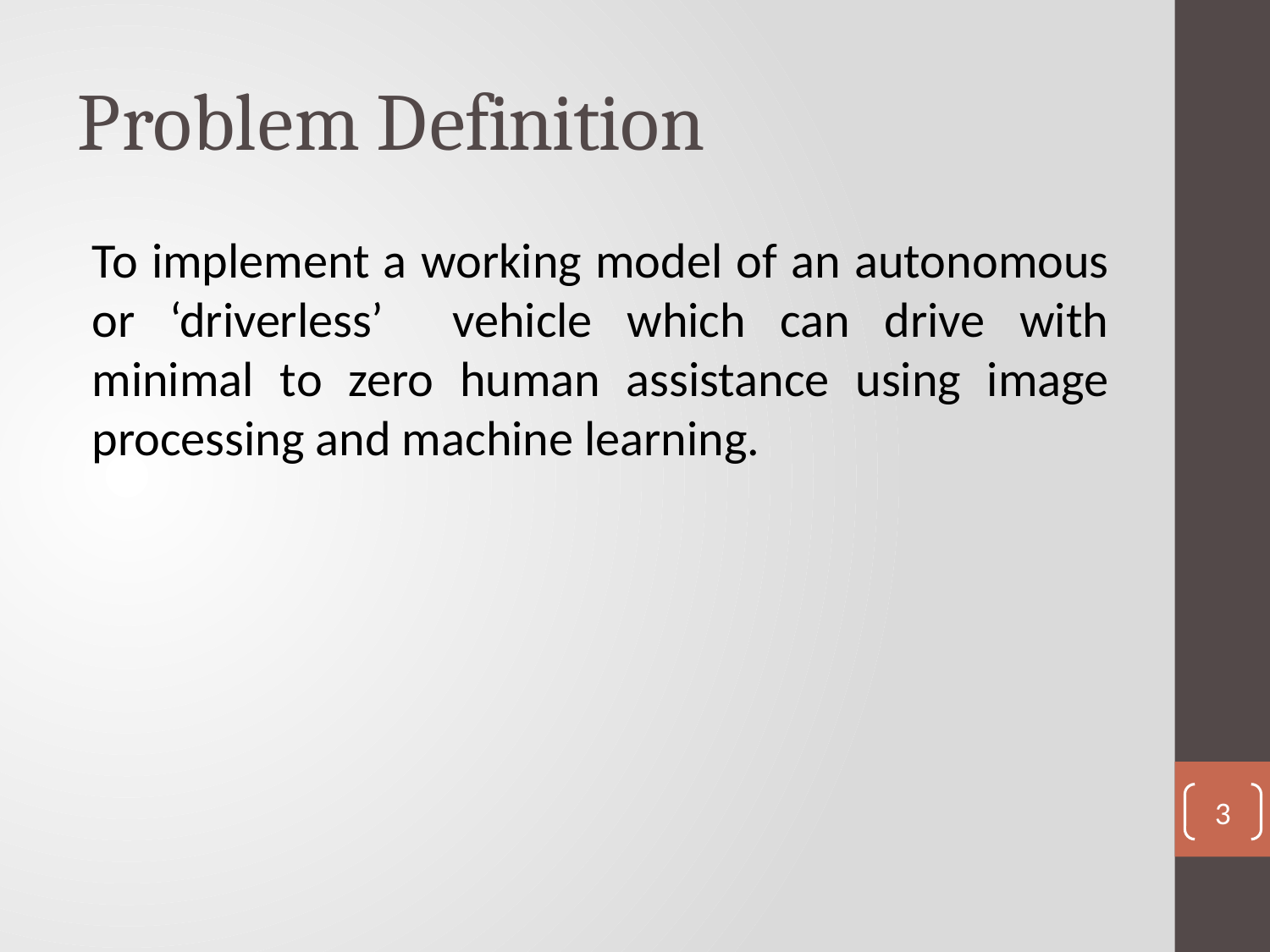

# Problem Definition
To implement a working model of an autonomous or ‘driverless’  vehicle which can drive with minimal to zero human assistance using image processing and machine learning.
3